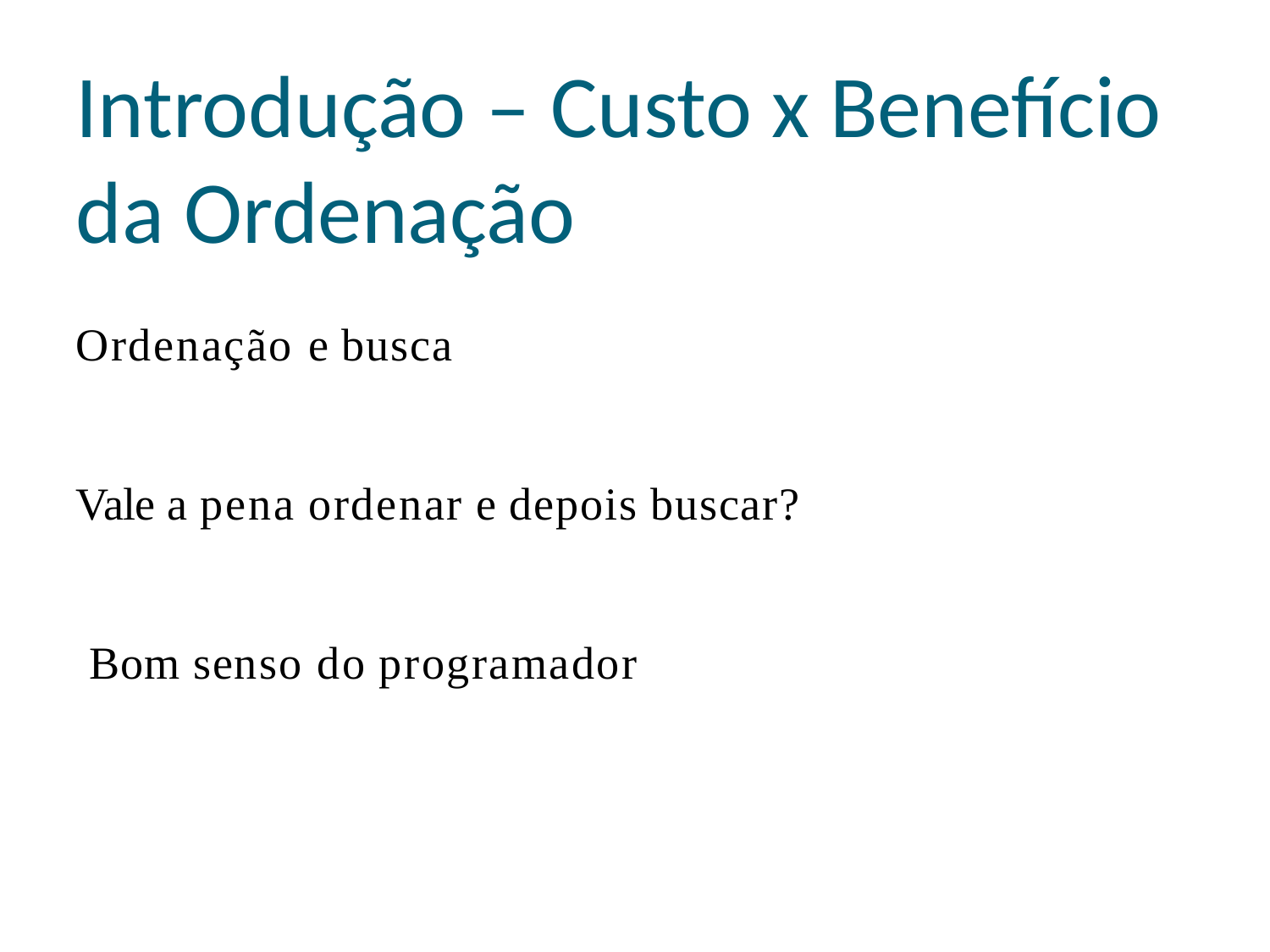

# Introdução – Custo x Benefício  da Ordenação
Ordenação e busca
Vale a pena ordenar e depois buscar?  Bom senso do programador